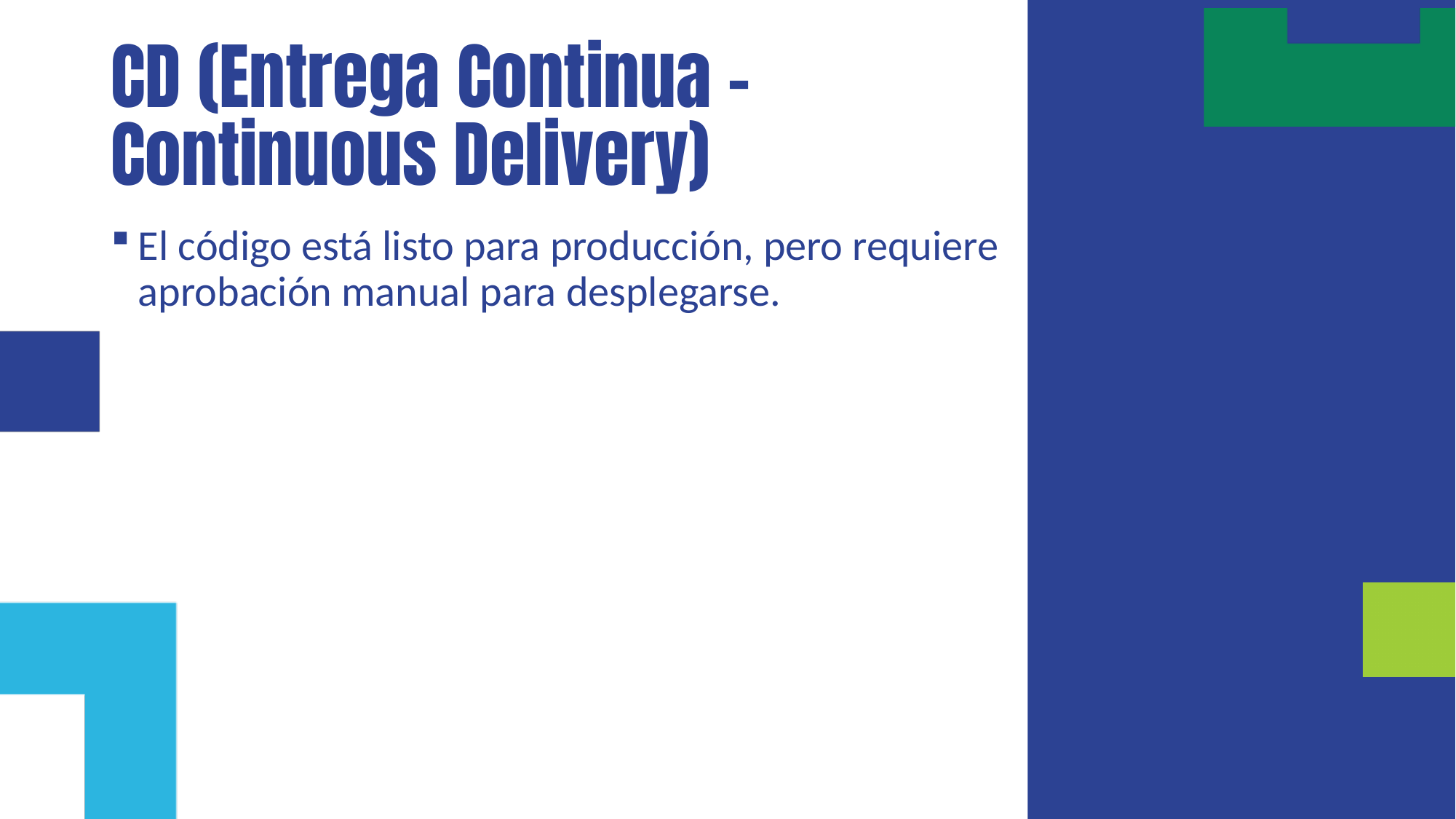

# CD (Entrega Continua -  Continuous Delivery)
El código está listo para producción, pero requiere aprobación manual para desplegarse.